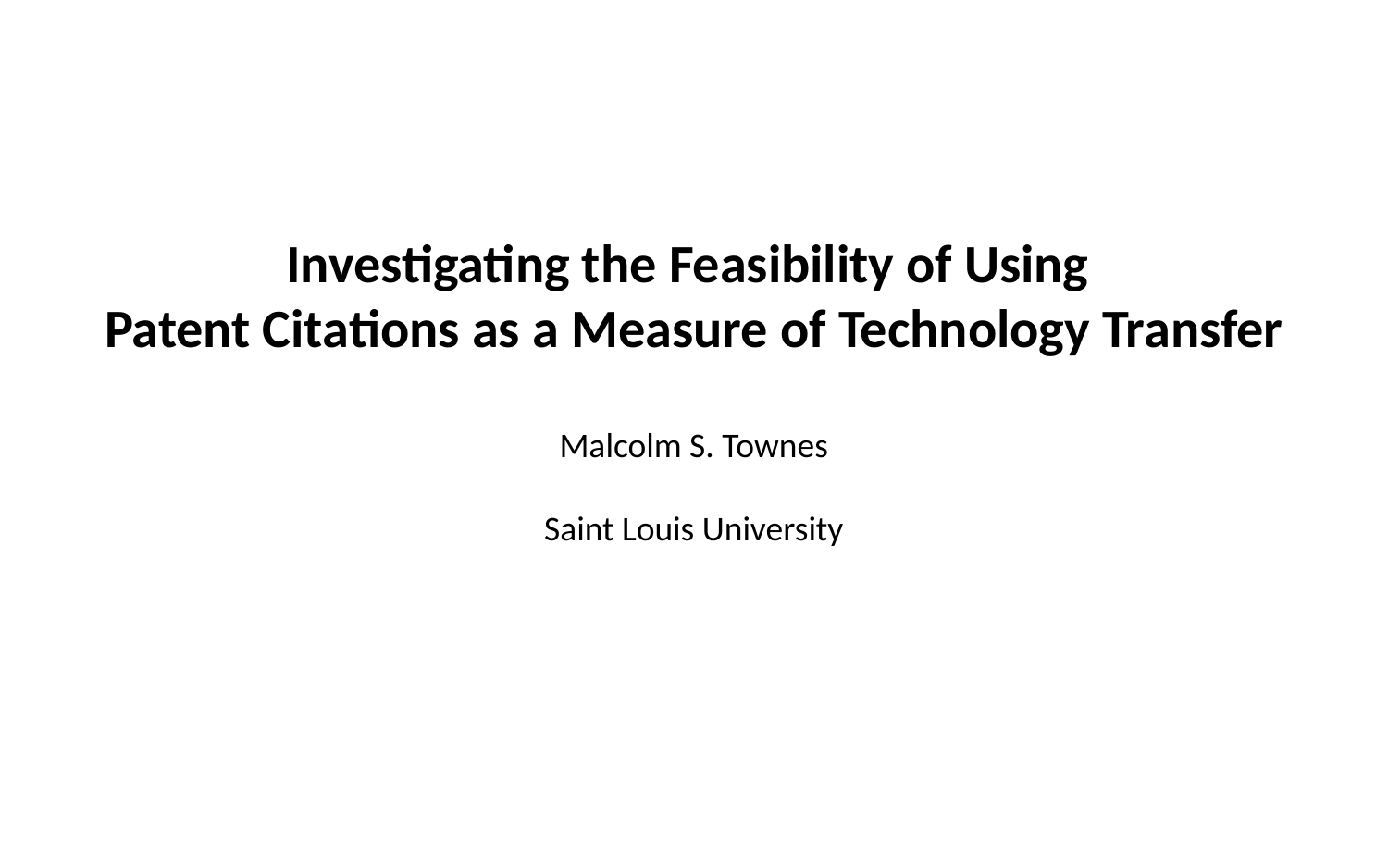

Investigating the Feasibility of Using
Patent Citations as a Measure of Technology Transfer
Malcolm S. Townes

Saint Louis University